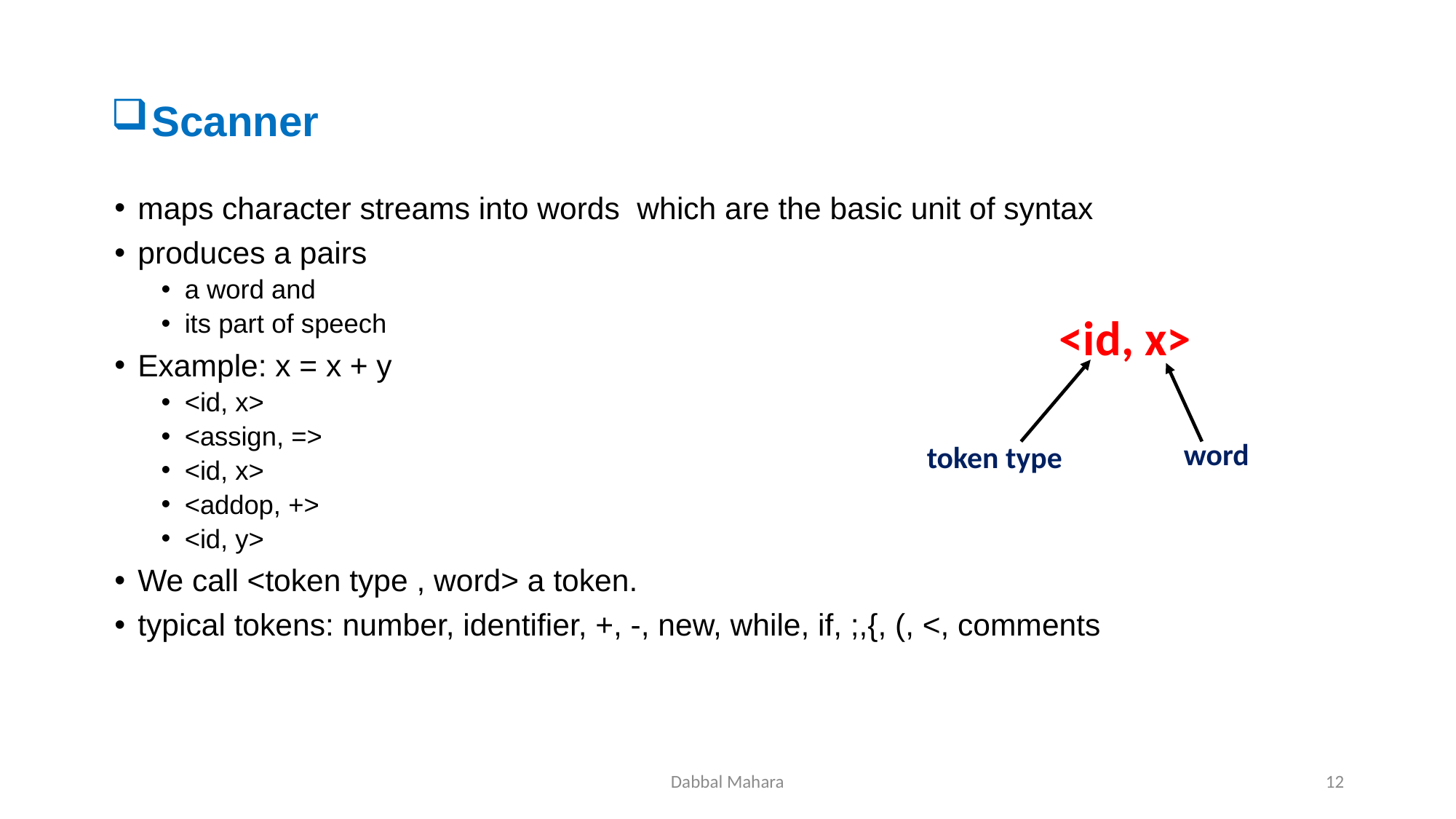

# Scanner
maps character streams into words  which are the basic unit of syntax
produces a pairs
a word and
its part of speech
Example: x = x + y
<id, x>
<assign, =>
<id, x>
<addop, +>
<id, y>
We call <token type , word> a token.
typical tokens: number, identifier, +, -, new, while, if, ;,{, (, <, comments

<id, x>
 word
 token type
Dabbal Mahara
12